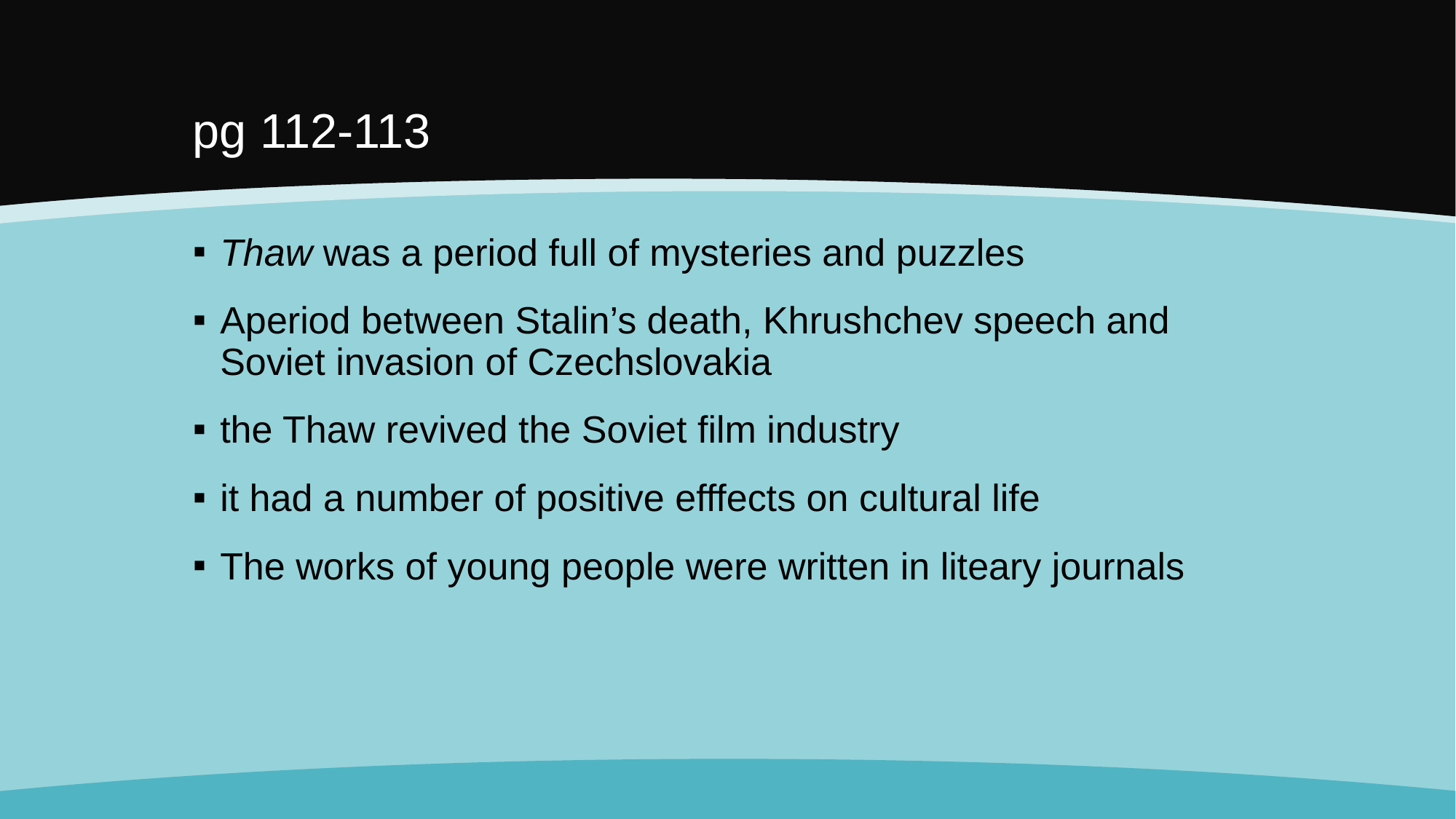

# pg 112-113
Thaw was a period full of mysteries and puzzles
Aperiod between Stalin’s death, Khrushchev speech and Soviet invasion of Czechslovakia
the Thaw revived the Soviet film industry
it had a number of positive efffects on cultural life
The works of young people were written in liteary journals